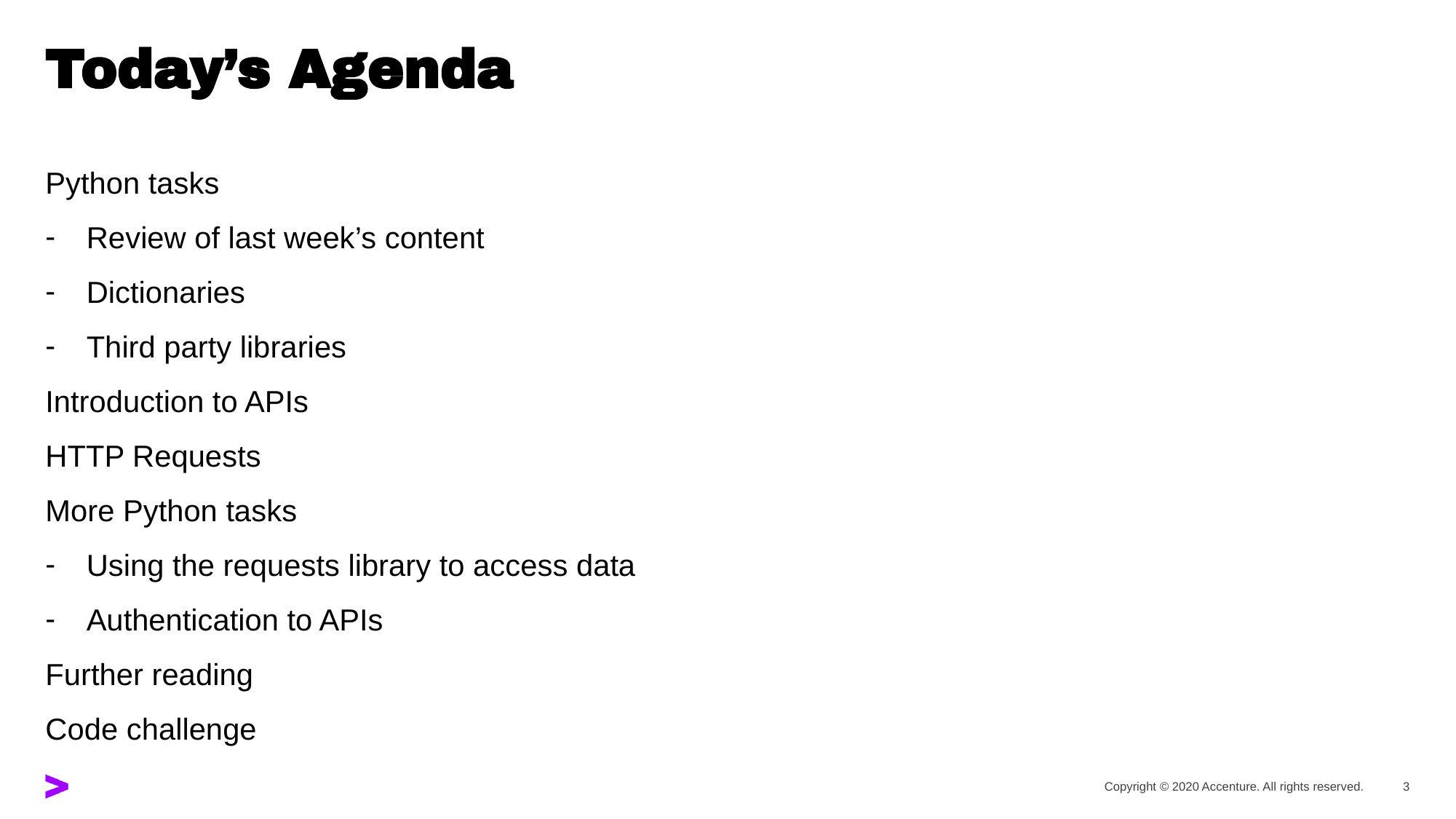

# Today’s Agenda
Python tasks
Review of last week’s content
Dictionaries
Third party libraries
Introduction to APIs
HTTP Requests
More Python tasks
Using the requests library to access data
Authentication to APIs
Further reading
Code challenge